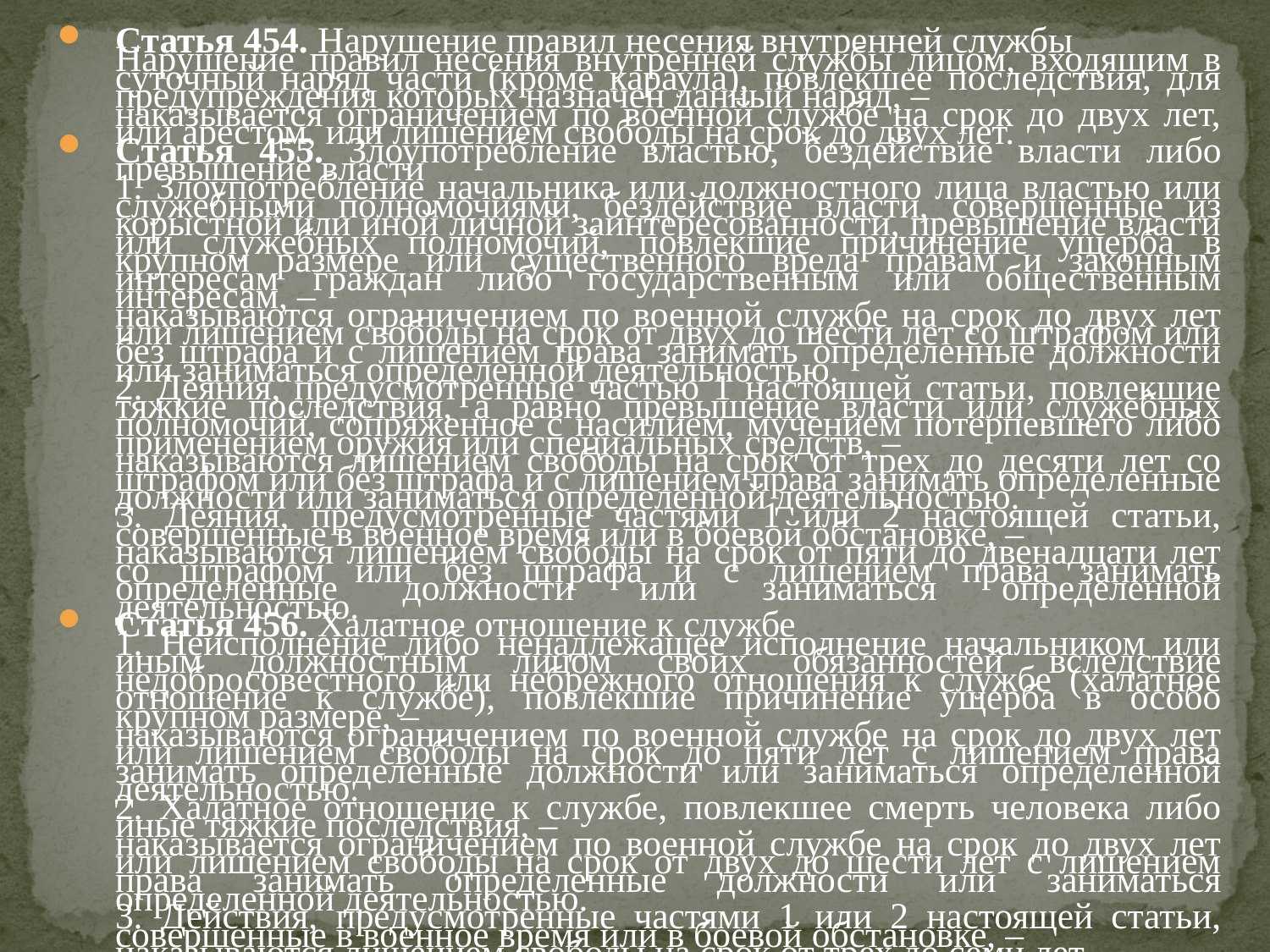

Статья 454. Нарушение правил несения внутренней службы
	Нарушение правил несения внутренней службы лицом, входящим в суточный наряд части (кроме караула), повлекшее последствия, для предупреждения которых назначен данный наряд, –
	наказывается ограничением по военной службе на срок до двух лет, или арестом, или лишением свободы на срок до двух лет.
Статья 455. Злоупотребление властью, бездействие власти либо превышение власти
	1. Злоупотребление начальника или должностного лица властью или служебными полномочиями, бездействие власти, совершенные из корыстной или иной личной заинтересованности, превышение власти или служебных полномочий, повлекшие причинение ущерба в крупном размере или существенного вреда правам и законным интересам граждан либо государственным или общественным интересам, –
	наказываются ограничением по военной службе на срок до двух лет или лишением свободы на срок от двух до шести лет со штрафом или без штрафа и с лишением права занимать определенные должности или заниматься определенной деятельностью.
	2. Деяния, предусмотренные частью 1 настоящей статьи, повлекшие тяжкие последствия, а равно превышение власти или служебных полномочий, сопряженное с насилием, мучением потерпевшего либо применением оружия или специальных средств, –
	наказываются лишением свободы на срок от трех до десяти лет со штрафом или без штрафа и с лишением права занимать определенные должности или заниматься определенной деятельностью.
	3. Деяния, предусмотренные частями 1 или 2 настоящей статьи, совершенные в военное время или в боевой обстановке, –
	наказываются лишением свободы на срок от пяти до двенадцати лет со штрафом или без штрафа и с лишением права занимать определенные должности или заниматься определенной деятельностью.
Статья 456. Халатное отношение к службе
	1. Неисполнение либо ненадлежащее исполнение начальником или иным должностным лицом своих обязанностей вследствие недобросовестного или небрежного отношения к службе (халатное отношение к службе), повлекшие причинение ущерба в особо крупном размере, –
	наказываются ограничением по военной службе на срок до двух лет или лишением свободы на срок до пяти лет с лишением права занимать определенные должности или заниматься определенной деятельностью.
	2. Халатное отношение к службе, повлекшее смерть человека либо иные тяжкие последствия, –
	наказывается ограничением по военной службе на срок до двух лет или лишением свободы на срок от двух до шести лет с лишением права занимать определенные должности или заниматься определенной деятельностью.
	3. Действия, предусмотренные частями 1 или 2 настоящей статьи, совершенные в военное время или в боевой обстановке, –
	наказываются лишением свободы на срок от трех до семи лет.